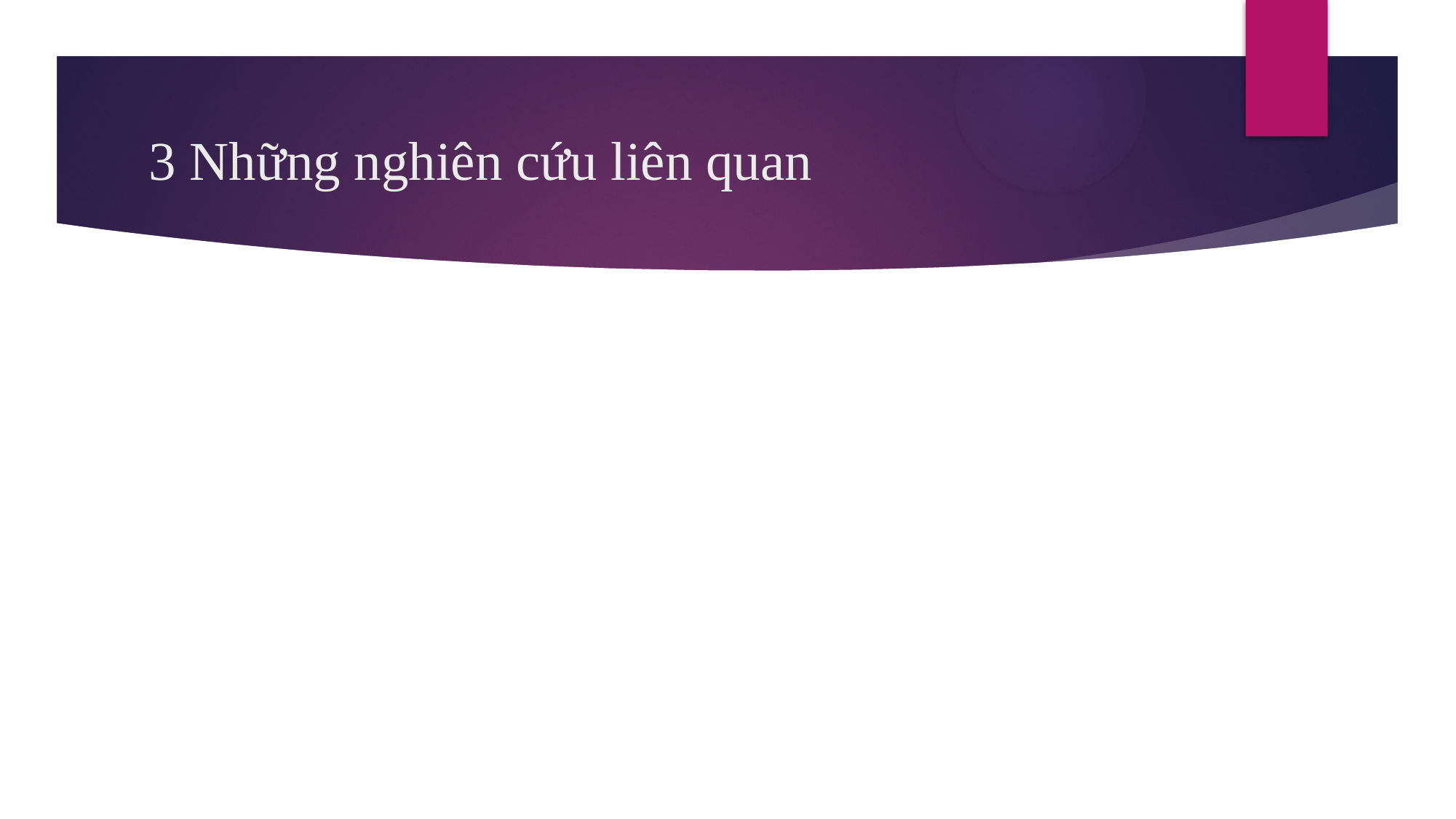

# 3 Những nghiên cứu liên quan